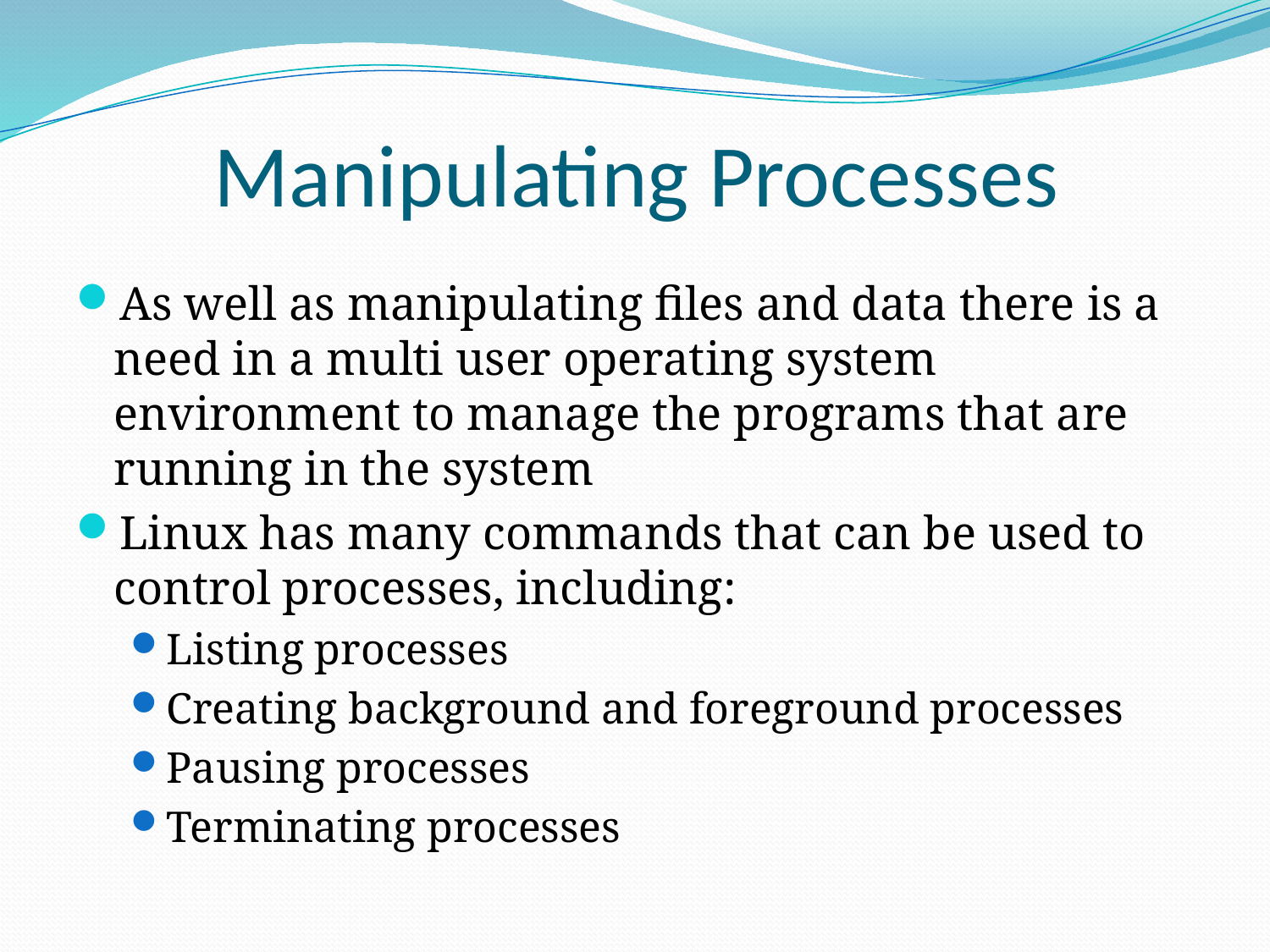

# Manipulating Processes
As well as manipulating files and data there is a need in a multi user operating system environment to manage the programs that are running in the system
Linux has many commands that can be used to control processes, including:
Listing processes
Creating background and foreground processes
Pausing processes
Terminating processes